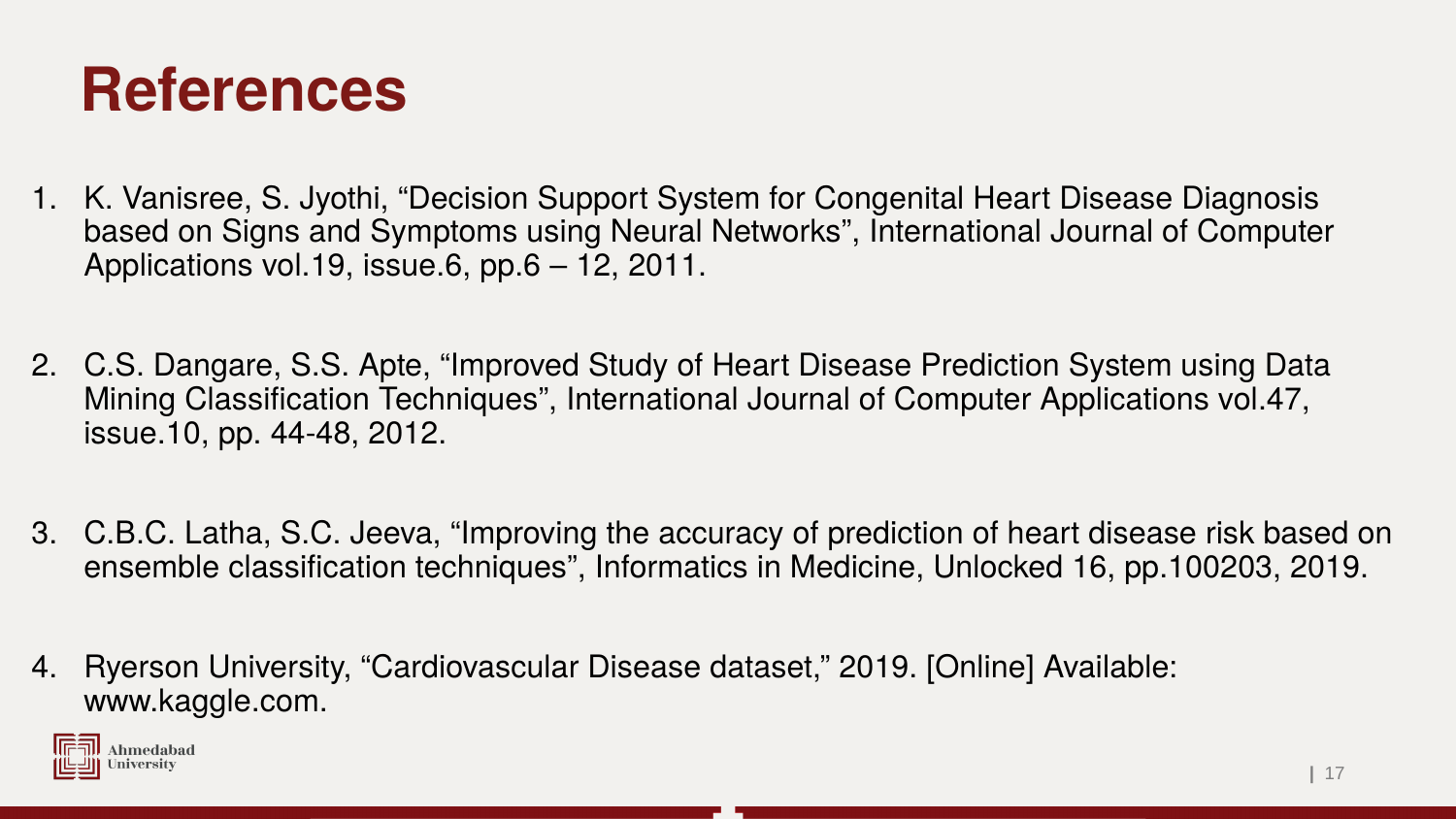

# References
K. Vanisree, S. Jyothi, “Decision Support System for Congenital Heart Disease Diagnosis based on Signs and Symptoms using Neural Networks”, International Journal of Computer Applications vol.19, issue.6, pp.6 – 12, 2011.

C.S. Dangare, S.S. Apte, “Improved Study of Heart Disease Prediction System using Data Mining Classification Techniques”, International Journal of Computer Applications vol.47, issue.10, pp. 44-48, 2012.

C.B.C. Latha, S.C. Jeeva, “Improving the accuracy of prediction of heart disease risk based on ensemble classification techniques”, Informatics in Medicine, Unlocked 16, pp.100203, 2019.

Ryerson University, “Cardiovascular Disease dataset,” 2019. [Online] Available: www.kaggle.com.

|  17